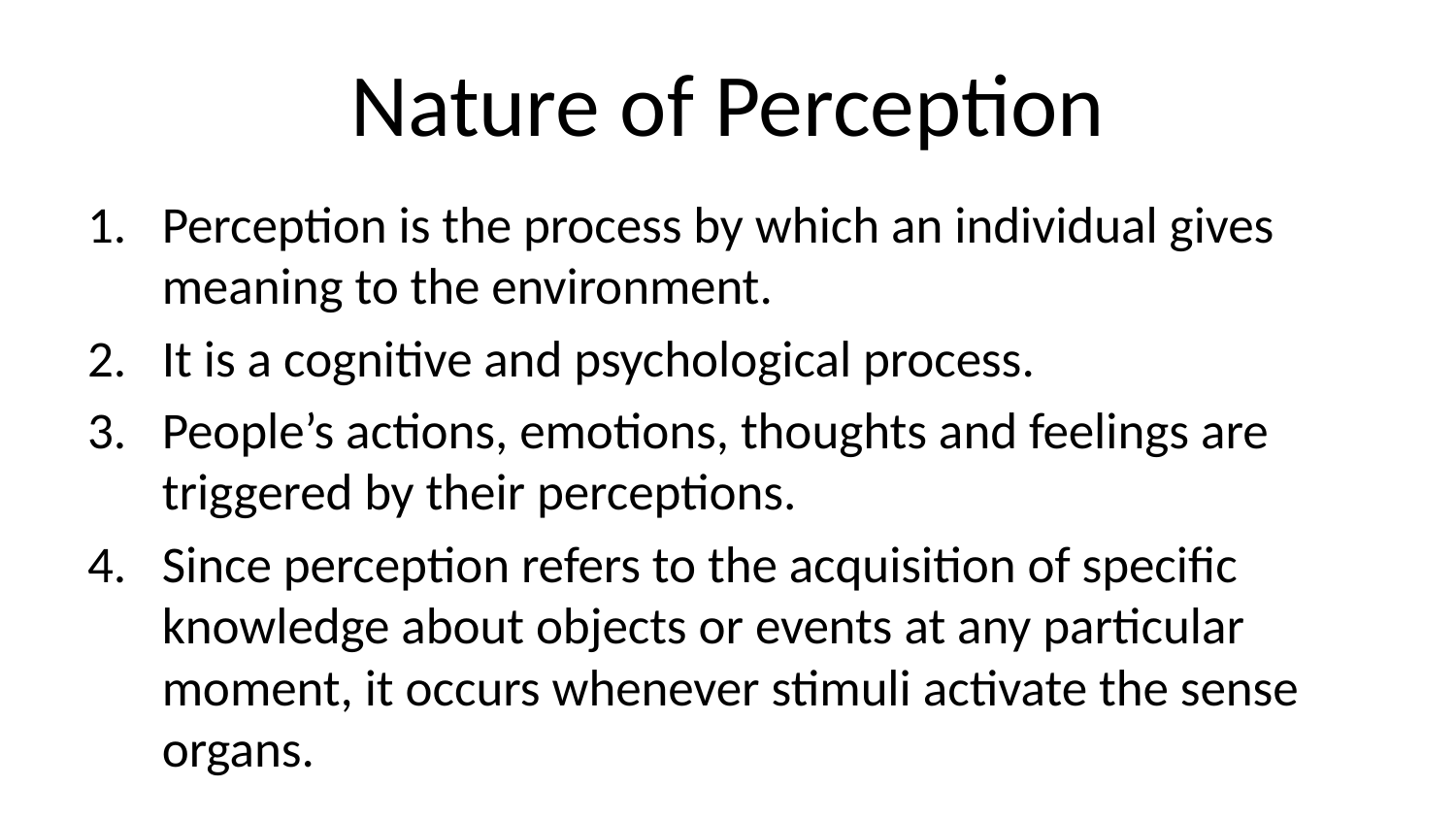

# Nature of Perception
Perception is the process by which an individual gives meaning to the environment.
It is a cognitive and psychological process.
People’s actions, emotions, thoughts and feelings are triggered by their perceptions.
Since perception refers to the acquisition of specific knowledge about objects or events at any particular moment, it occurs whenever stimuli activate the sense organs.